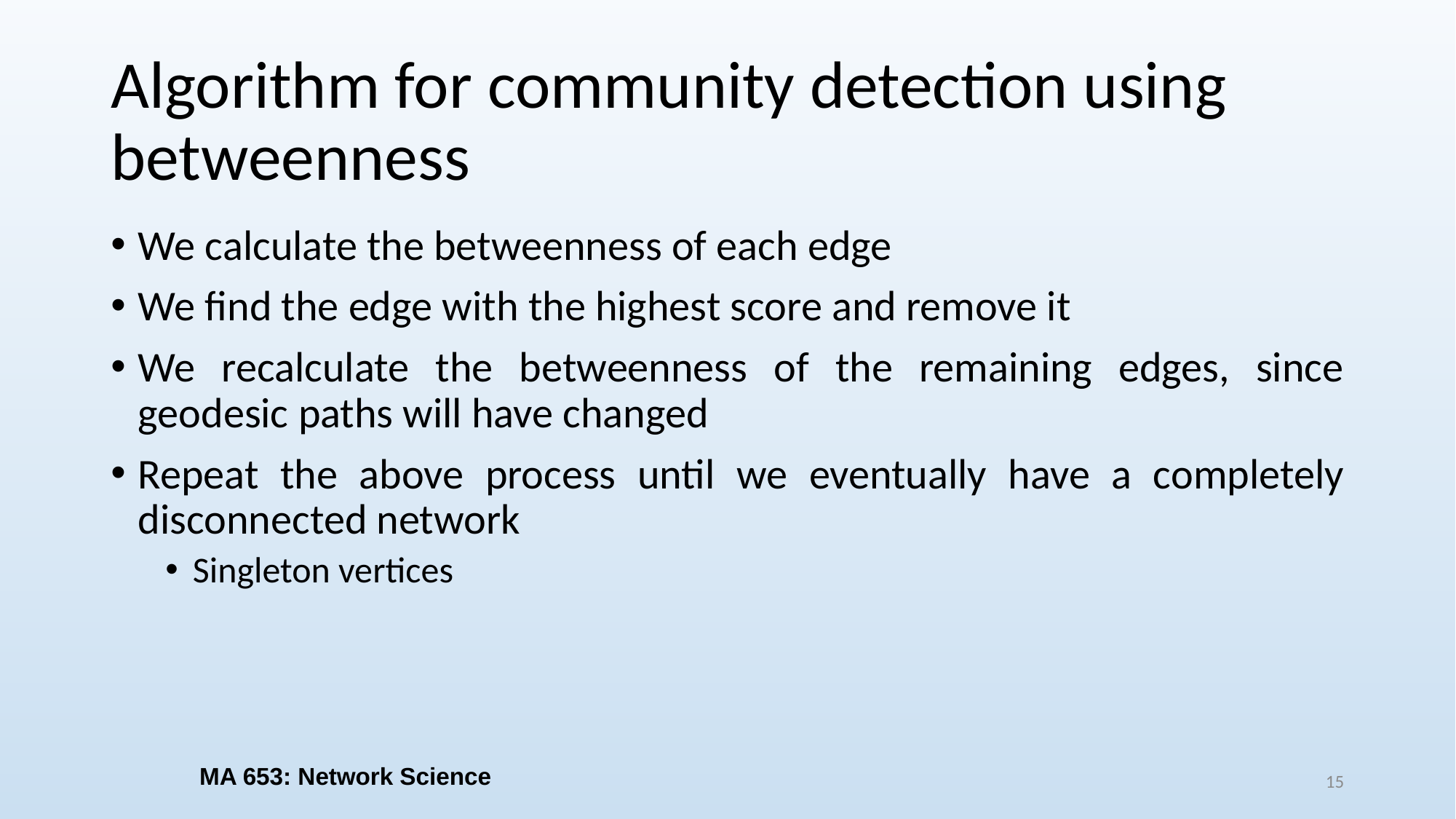

# Algorithm for community detection using betweenness
We calculate the betweenness of each edge
We find the edge with the highest score and remove it
We recalculate the betweenness of the remaining edges, since geodesic paths will have changed
Repeat the above process until we eventually have a completely disconnected network
Singleton vertices

MA 653: Network Science
15